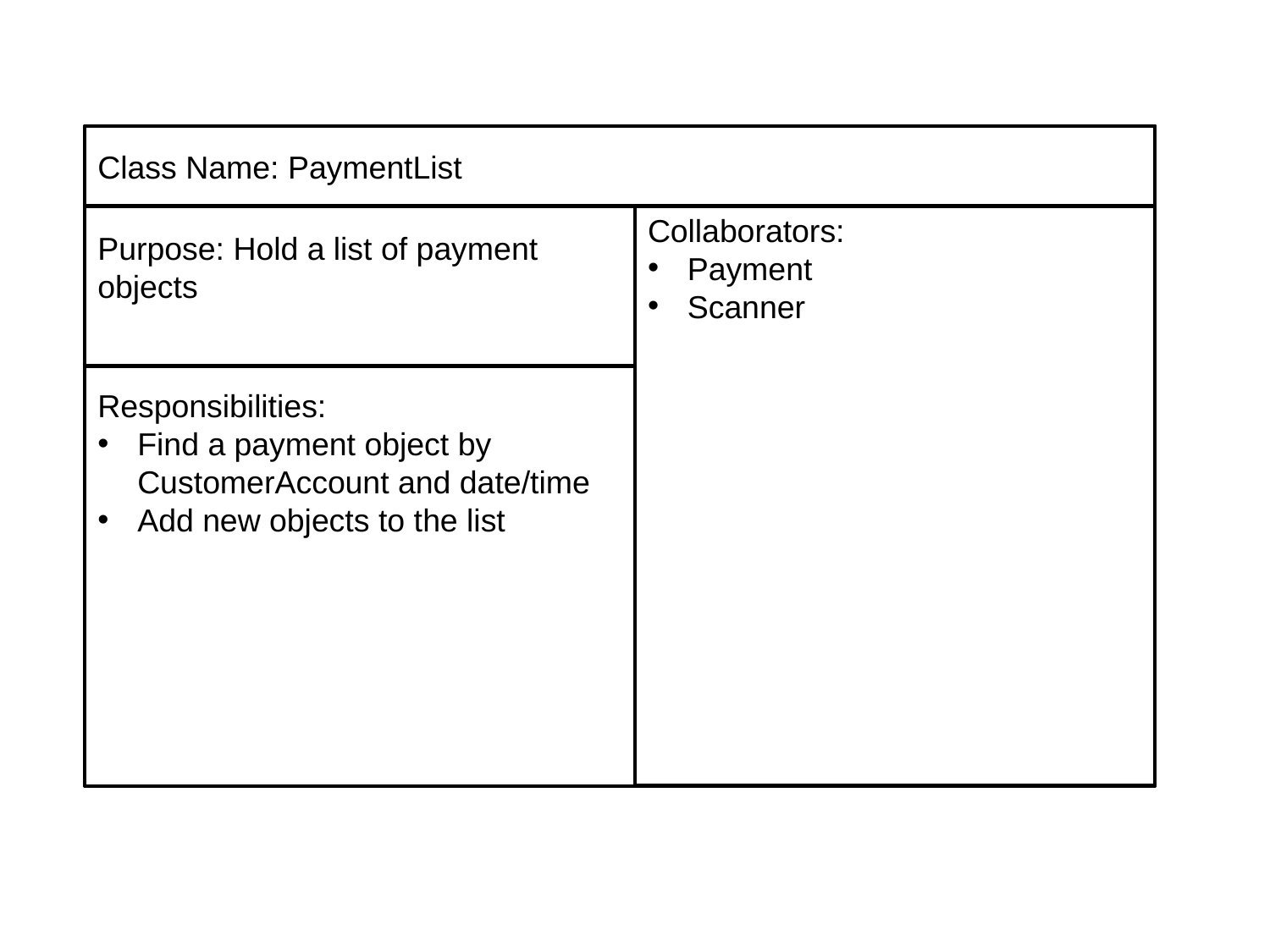

fgfg
Purpose: Hold a list of payment objects

Collaborators:
Payment
Scanner

Responsibilities:
Find a payment object by CustomerAccount and date/time
Add new objects to the list

Class Name: PaymentList